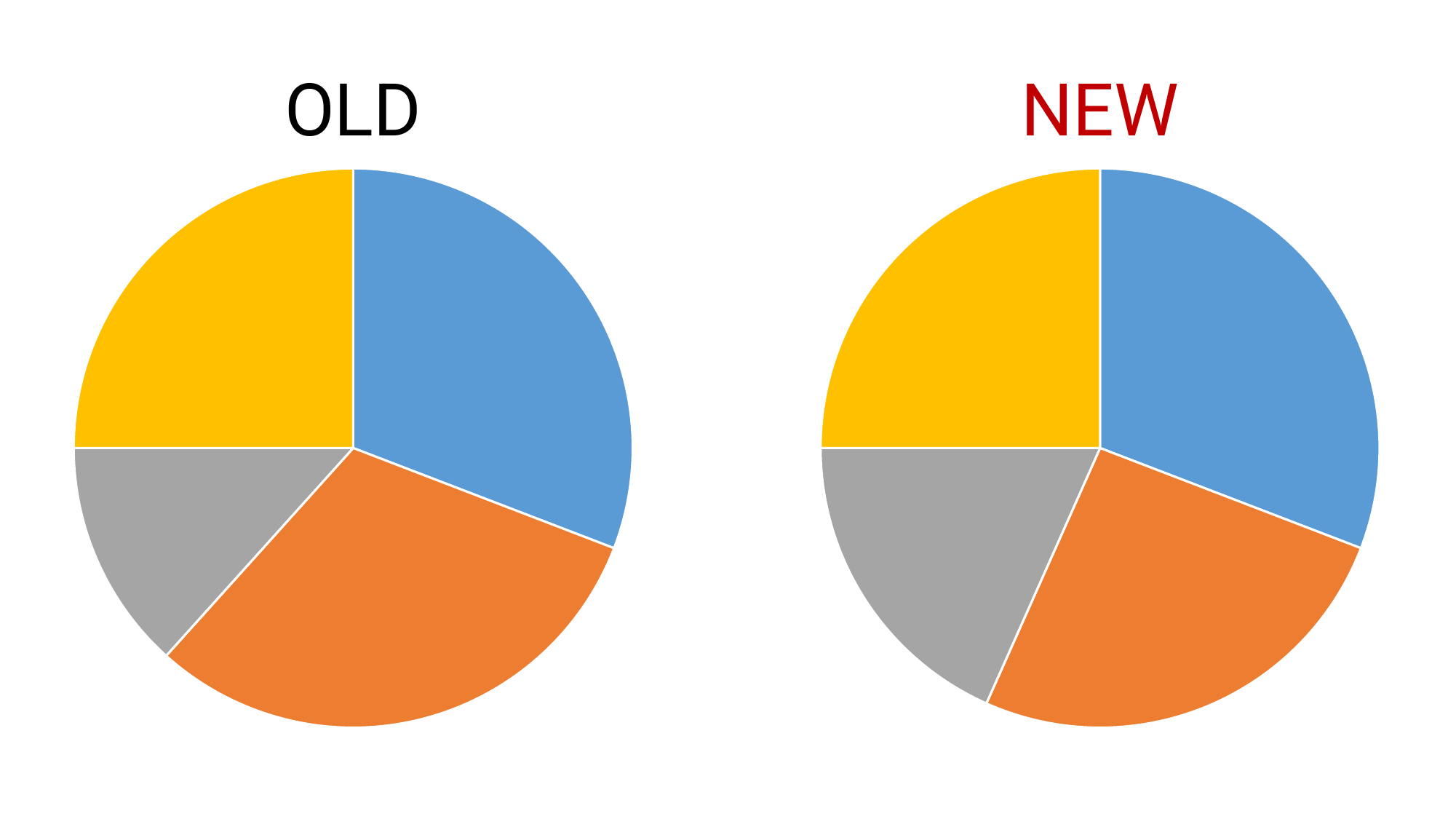

OLD
NEW

### Chart

| Category | Продажи |
|---|---|
| Регрессия | 0.185 |
| Рефакторинг | 0.155 |
| Поддержка | 0.11 |
| Скорость | 0.15 |

### Chart

| Category | Продажи |
|---|---|
| Регрессия | 0.185 |
| Рефакторинг | 0.185 |
| Поддержка | 0.08 |
| Скорость | 0.15 |